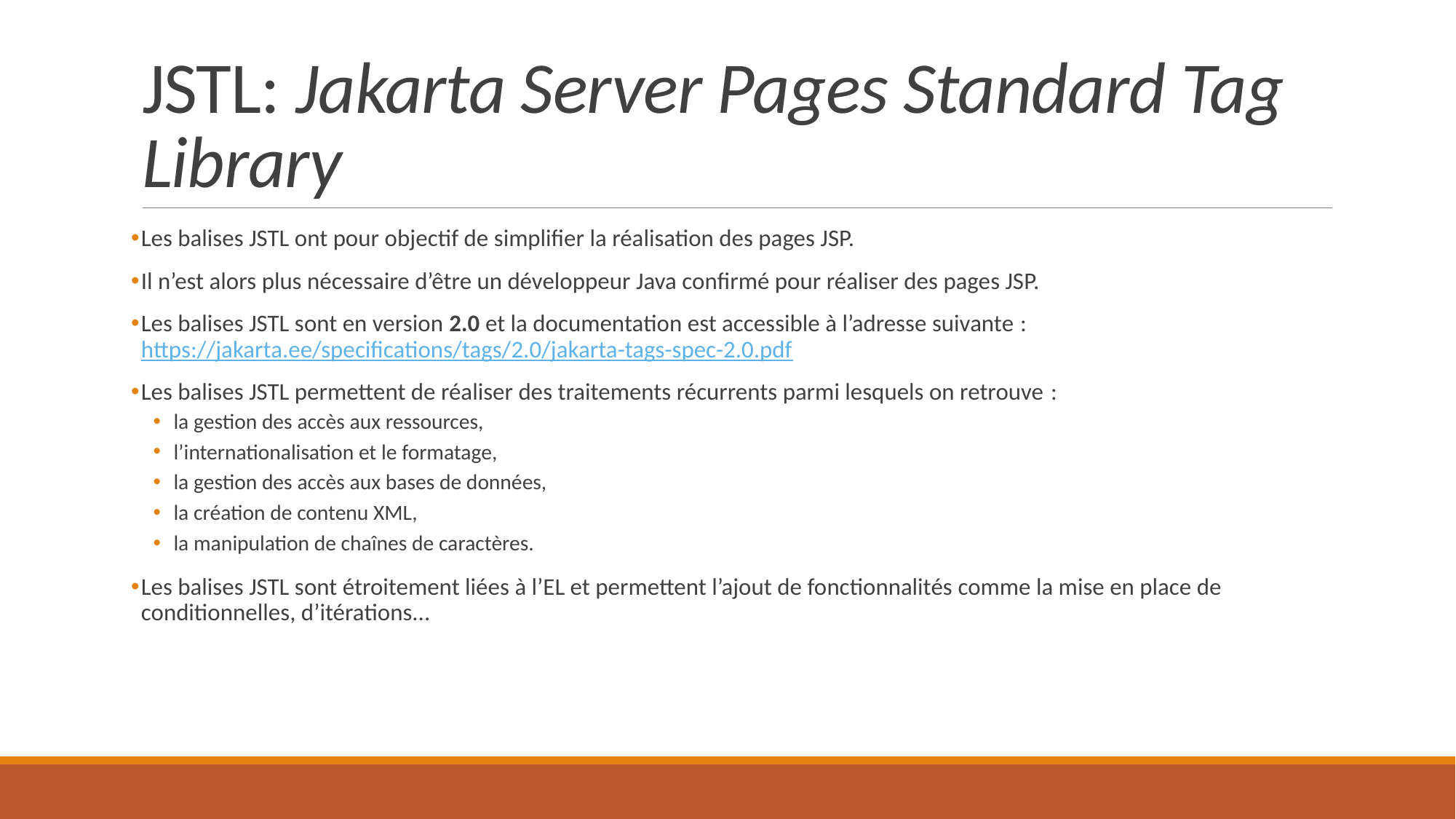

# JSTL: Jakarta Server Pages Standard Tag Library
Les balises JSTL ont pour objectif de simplifier la réalisation des pages JSP.
Il n’est alors plus nécessaire d’être un développeur Java confirmé pour réaliser des pages JSP.
Les balises JSTL sont en version 2.0 et la documentation est accessible à l’adresse suivante : https://jakarta.ee/specifications/tags/2.0/jakarta-tags-spec-2.0.pdf
Les balises JSTL permettent de réaliser des traitements récurrents parmi lesquels on retrouve :
la gestion des accès aux ressources,
l’internationalisation et le formatage,
la gestion des accès aux bases de données,
la création de contenu XML,
la manipulation de chaînes de caractères.
Les balises JSTL sont étroitement liées à l’EL et permettent l’ajout de fonctionnalités comme la mise en place de conditionnelles, d’itérations...